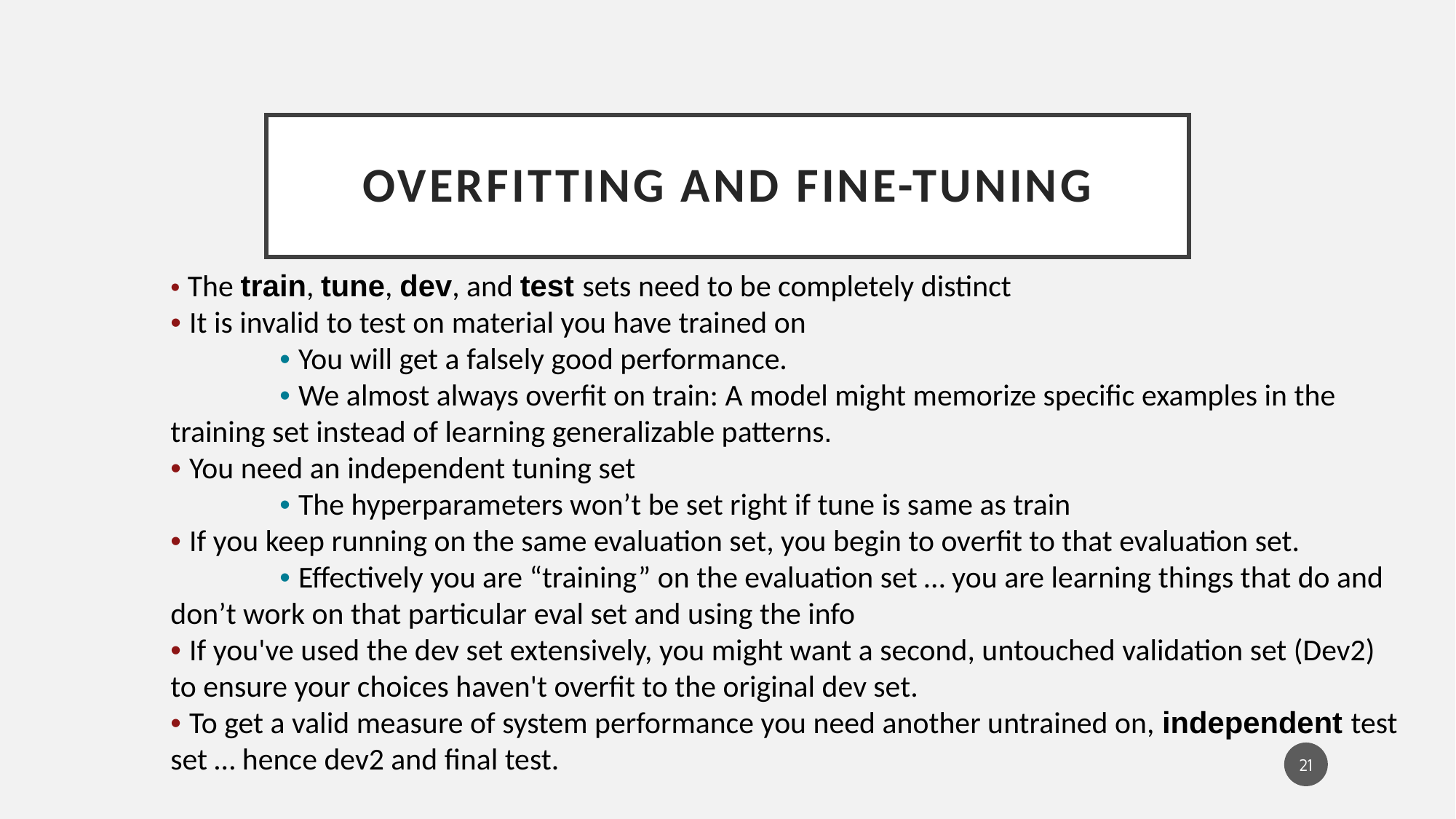

# Overfitting and fine-tuning
• The train, tune, dev, and test sets need to be completely distinct
• It is invalid to test on material you have trained on
	• You will get a falsely good performance.
	• We almost always overfit on train: A model might memorize specific examples in the training set instead of learning generalizable patterns.
• You need an independent tuning set
	• The hyperparameters won’t be set right if tune is same as train
• If you keep running on the same evaluation set, you begin to overfit to that evaluation set.
	• Effectively you are “training” on the evaluation set … you are learning things that do and don’t work on that particular eval set and using the info
• If you've used the dev set extensively, you might want a second, untouched validation set (Dev2) to ensure your choices haven't overfit to the original dev set.
• To get a valid measure of system performance you need another untrained on, independent test set … hence dev2 and final test.
21